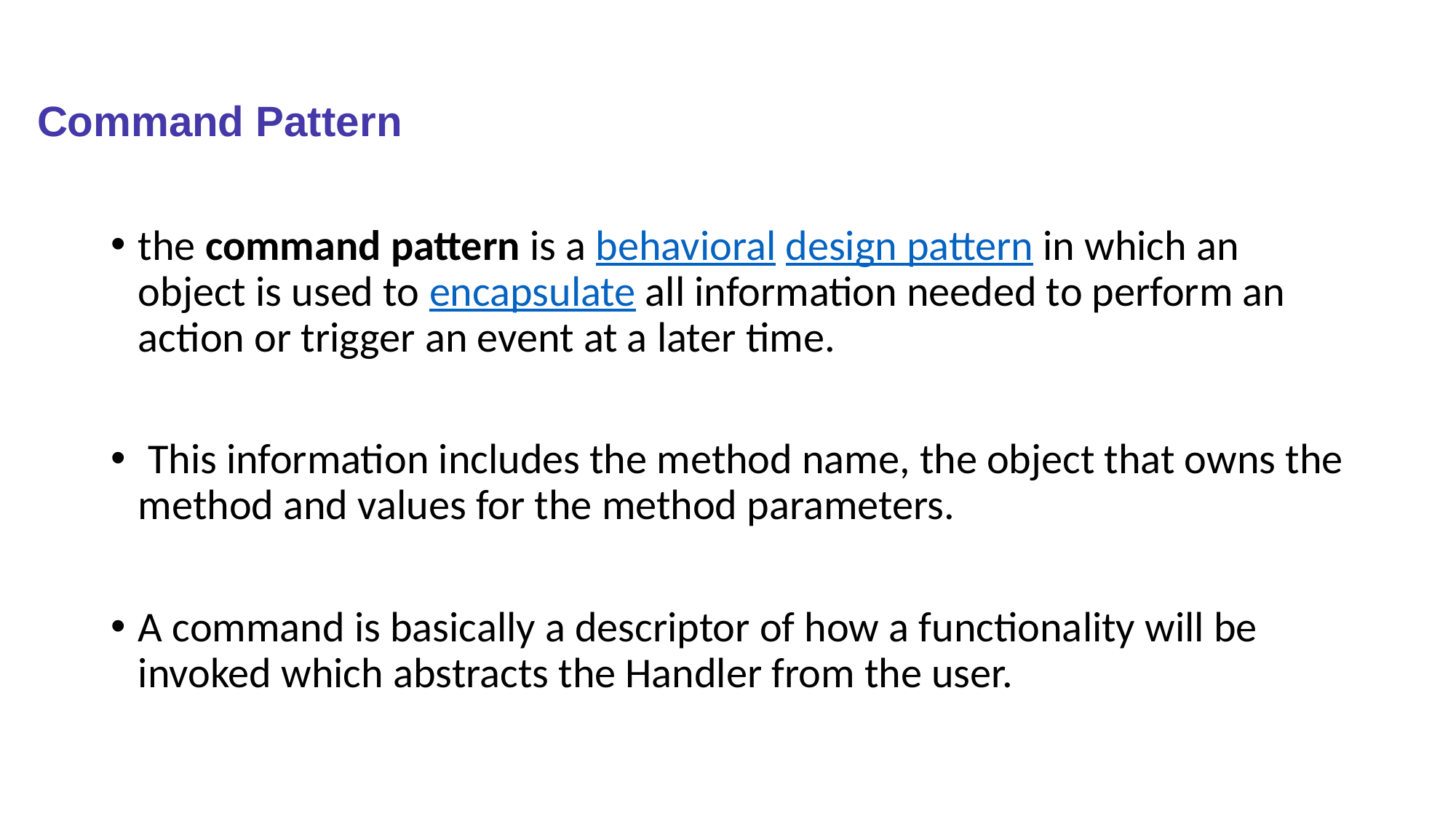

# Command Pattern
the command pattern is a behavioral design pattern in which an object is used to encapsulate all information needed to perform an action or trigger an event at a later time.

 This information includes the method name, the object that owns the method and values for the method parameters.

A command is basically a descriptor of how a functionality will be invoked which abstracts the Handler from the user.